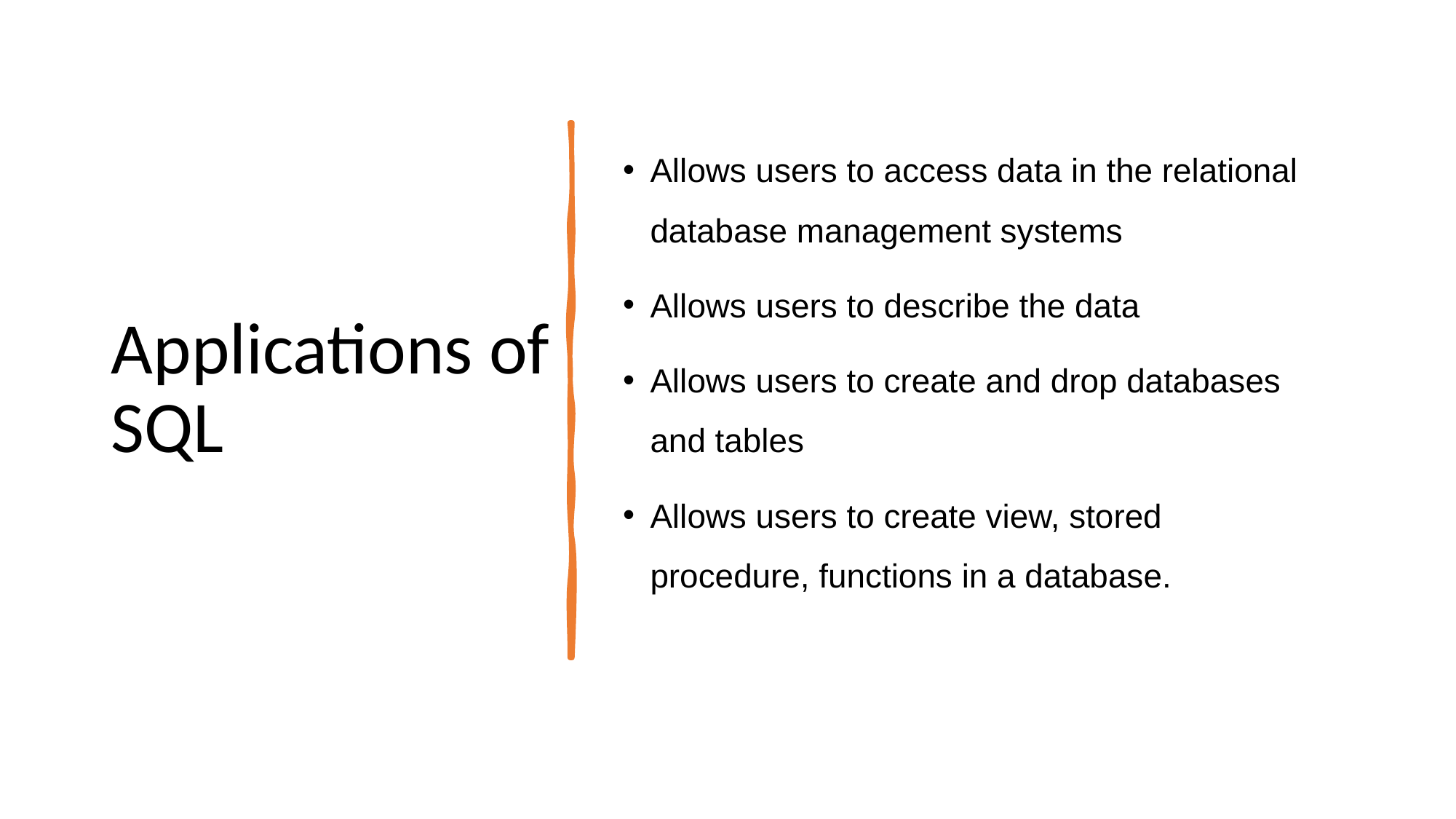

# Applications of SQL
Allows users to access data in the relational database management systems
Allows users to describe the data
Allows users to create and drop databases and tables
Allows users to create view, stored procedure, functions in a database.